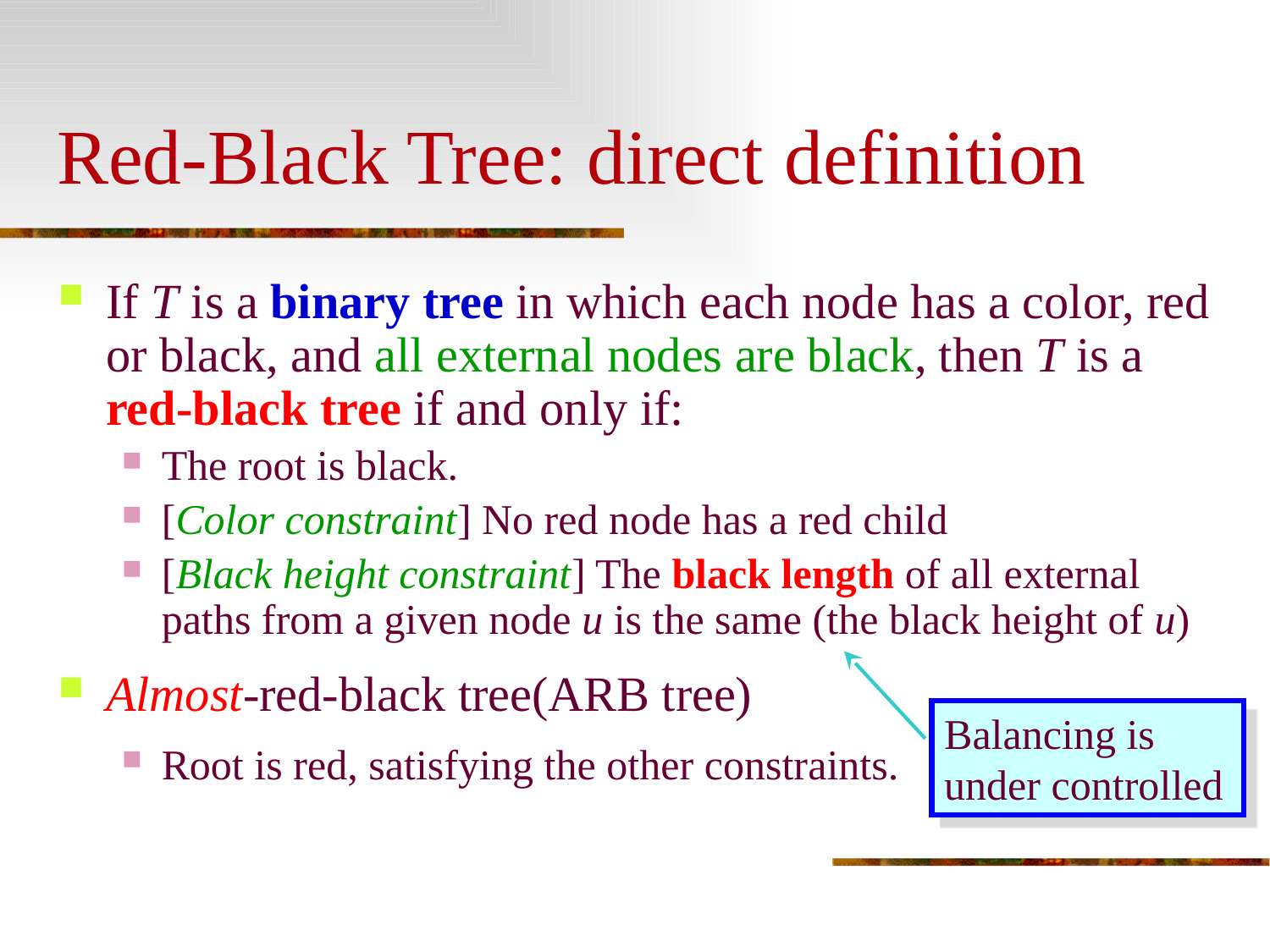

# Red-Black Tree: direct definition
If T is a binary tree in which each node has a color, red or black, and all external nodes are black, then T is a red-black tree if and only if:
The root is black.
[Color constraint] No red node has a red child
[Black height constraint] The black length of all external paths from a given node u is the same (the black height of u)
Almost-red-black tree(ARB tree)
Root is red, satisfying the other constraints.

Balancing is under controlled